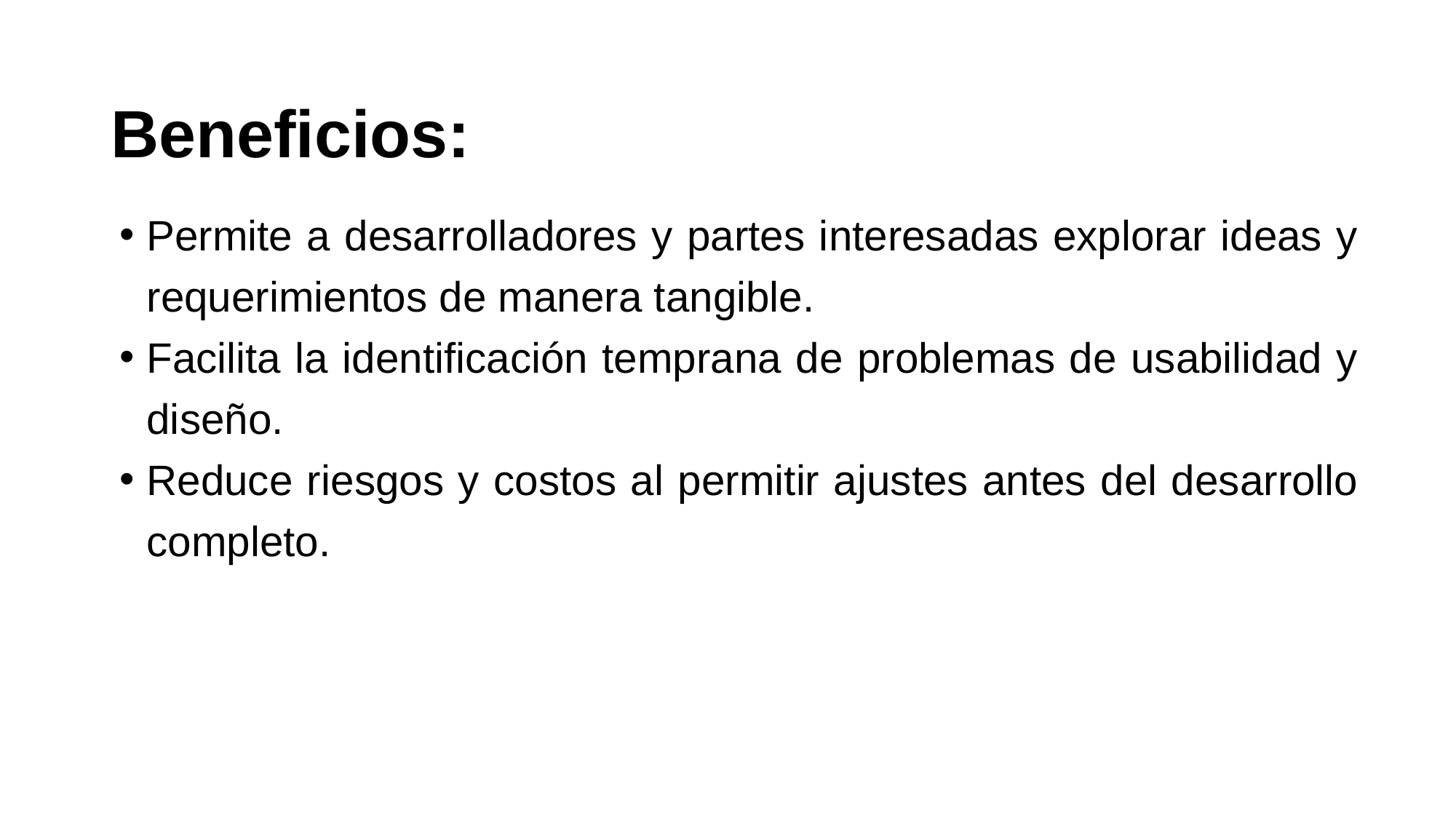

# Beneficios:
Permite a desarrolladores y partes interesadas explorar ideas y requerimientos de manera tangible.
Facilita la identificación temprana de problemas de usabilidad y diseño.
Reduce riesgos y costos al permitir ajustes antes del desarrollo completo.